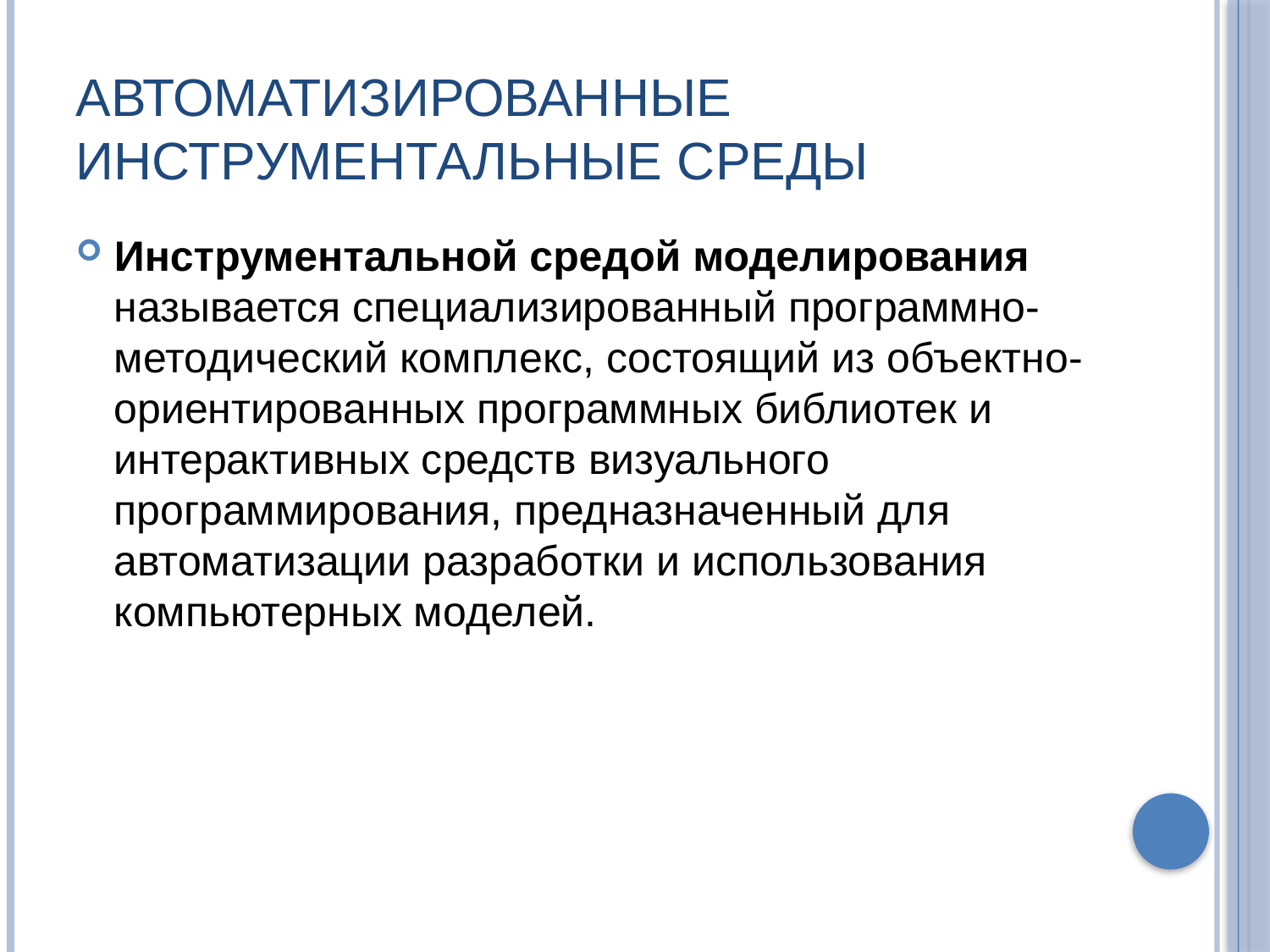

# Автоматизированные инструментальные среды
Инструментальной средой моделирования называется специализированный программно-методический комплекс, состоящий из объектно-ориентированных программных библиотек и интерактивных средств визуального программирования, предназначенный для автоматизации разработки и использования компьютерных моделей.